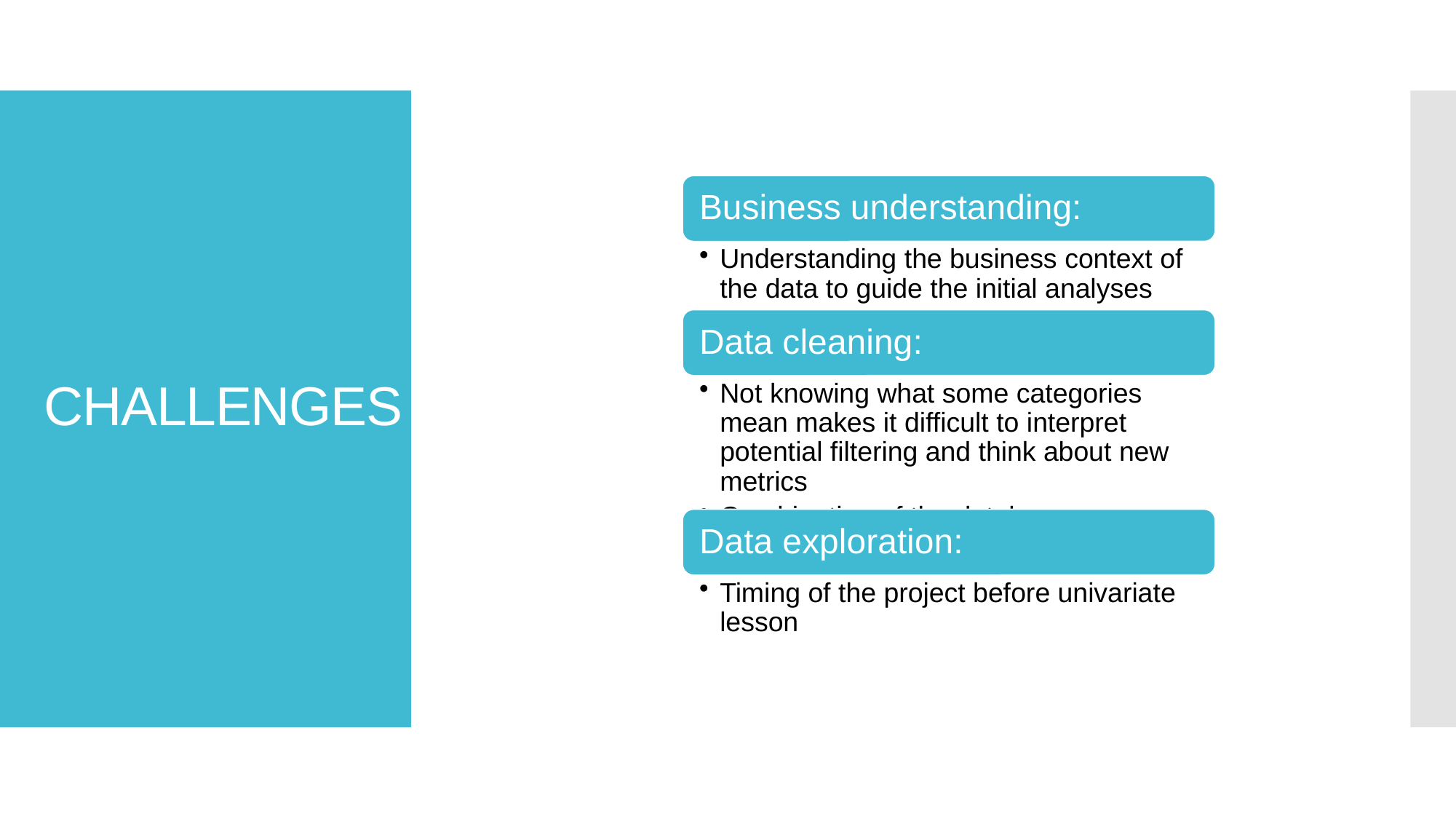

Business understanding:
Understanding the business context of the data to guide the initial analyses
Data cleaning:
Not knowing what some categories mean makes it difficult to interpret potential filtering and think about new metrics
Combination of the databases
Data exploration:
Timing of the project before univariate lesson
# CHALLENGES